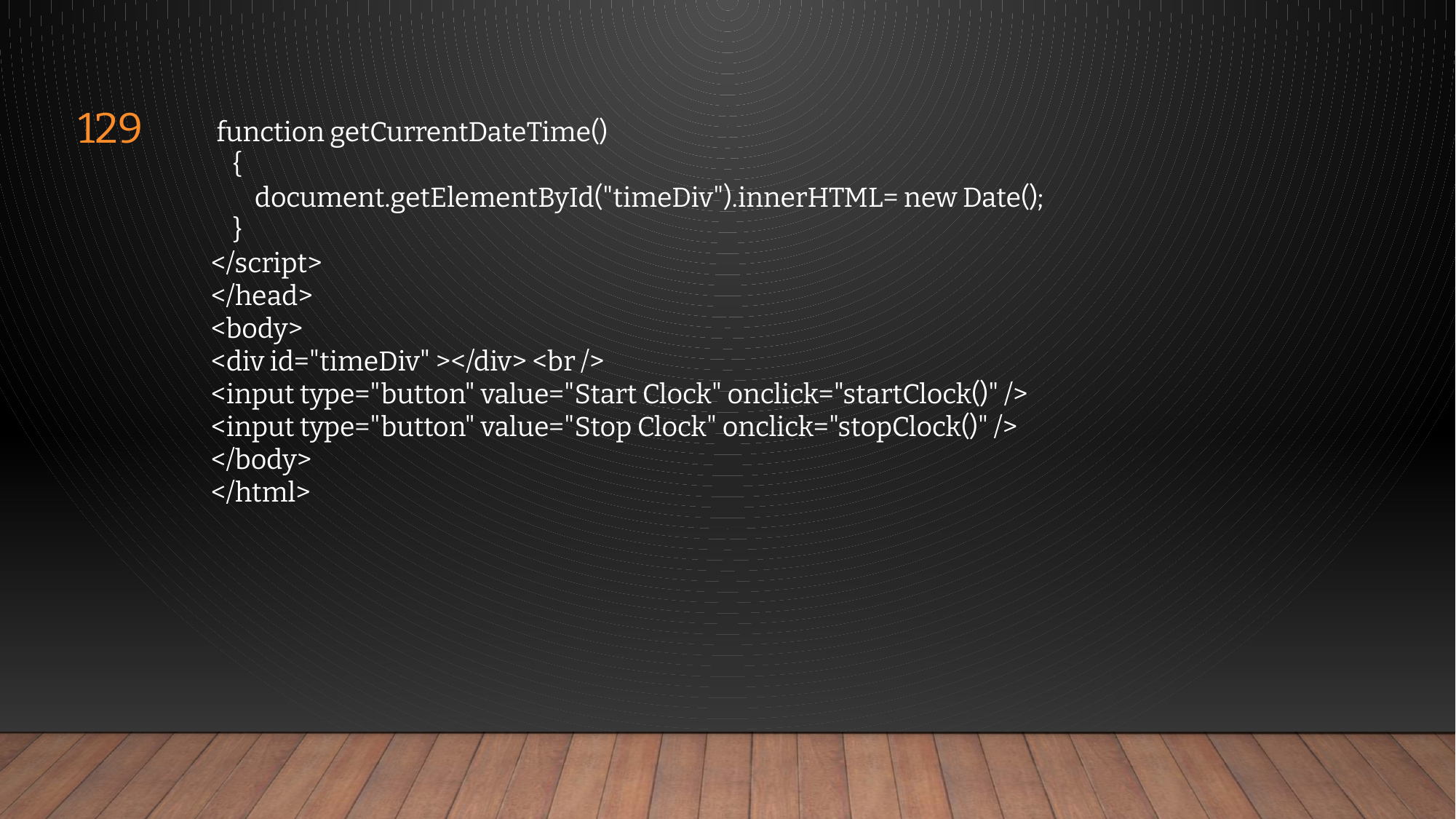

129
 function getCurrentDateTime()
    {
        document.getElementById("timeDiv").innerHTML= new Date();
    }
</script>
</head>
<body>
<div id="timeDiv" ></div> <br />
<input type="button" value="Start Clock" onclick="startClock()" />
<input type="button" value="Stop Clock" onclick="stopClock()" />
</body>
</html>